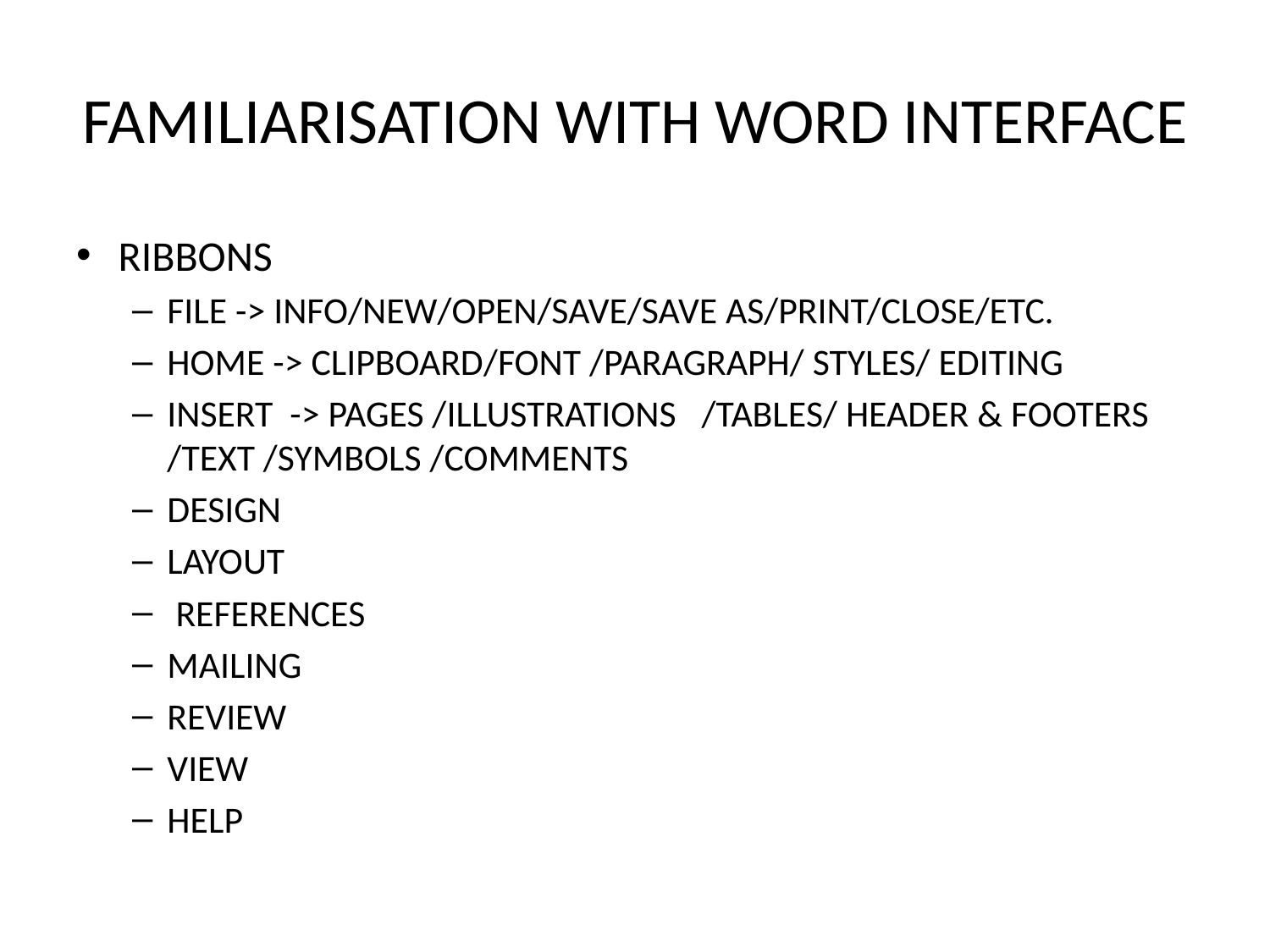

# FAMILIARISATION WITH WORD INTERFACE
RIBBONS
FILE -> INFO/NEW/OPEN/SAVE/SAVE AS/PRINT/CLOSE/ETC.
HOME -> CLIPBOARD/FONT /PARAGRAPH/ STYLES/ EDITING
INSERT  -> PAGES /ILLUSTRATIONS   /TABLES/ HEADER & FOOTERS /TEXT /SYMBOLS /COMMENTS
DESIGN
LAYOUT
 REFERENCES
MAILING
REVIEW
VIEW
HELP